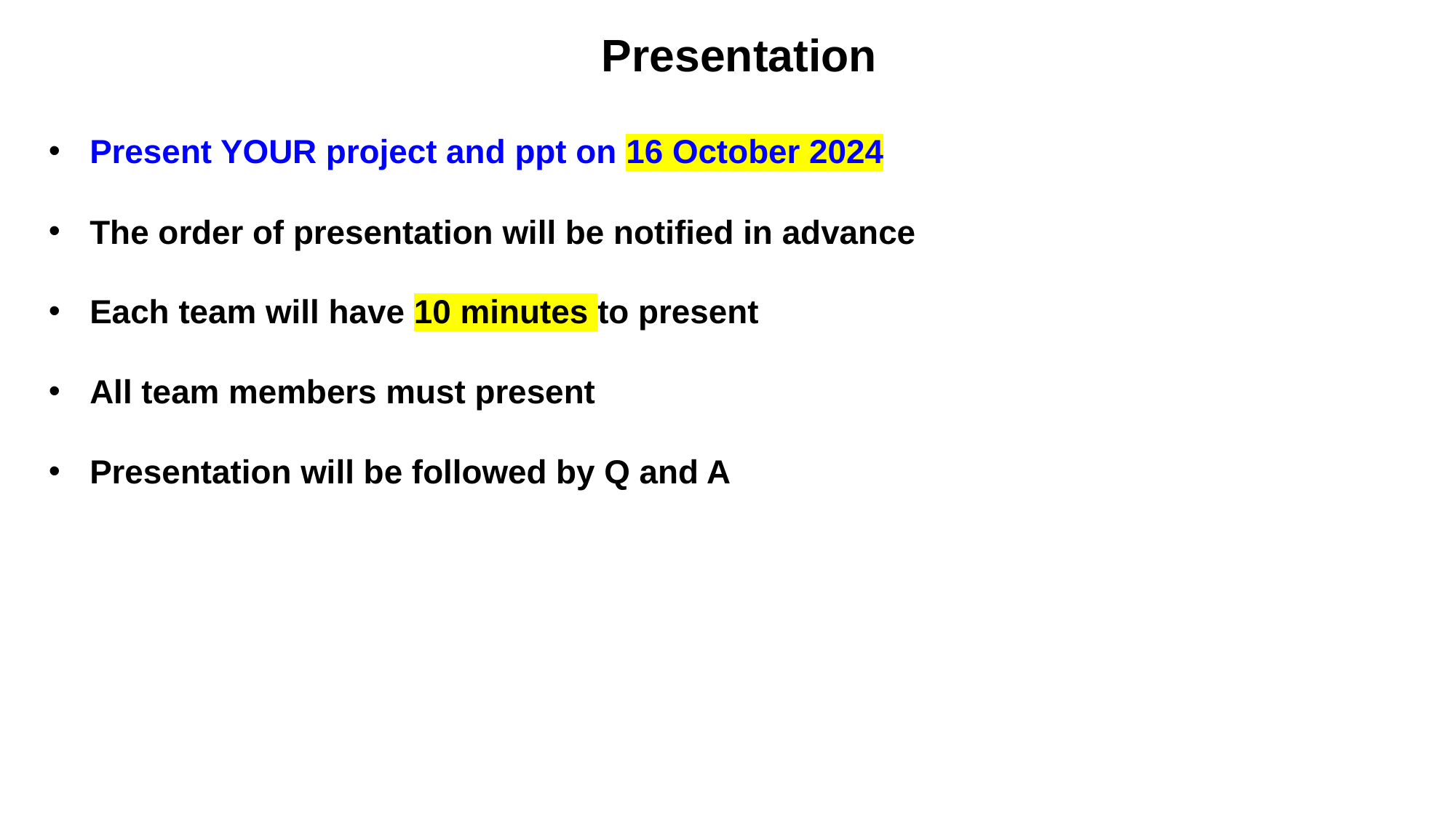

Presentation
Present YOUR project and ppt on 16 October 2024

The order of presentation will be notified in advance

Each team will have 10 minutes to present

All team members must present

Presentation will be followed by Q and A